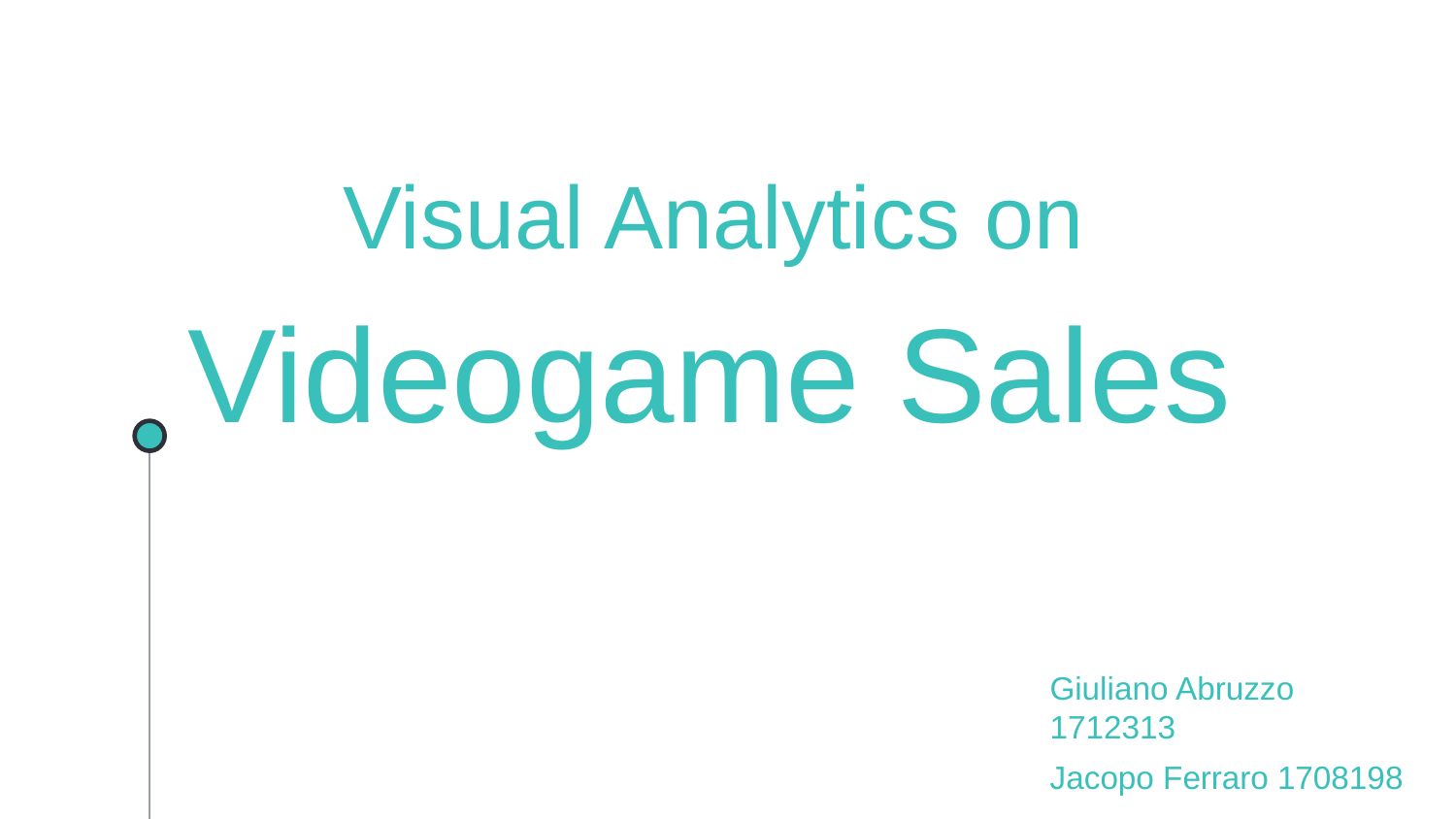

# Visual Analytics on
Videogame Sales
Giuliano Abruzzo 1712313
Jacopo Ferraro 1708198